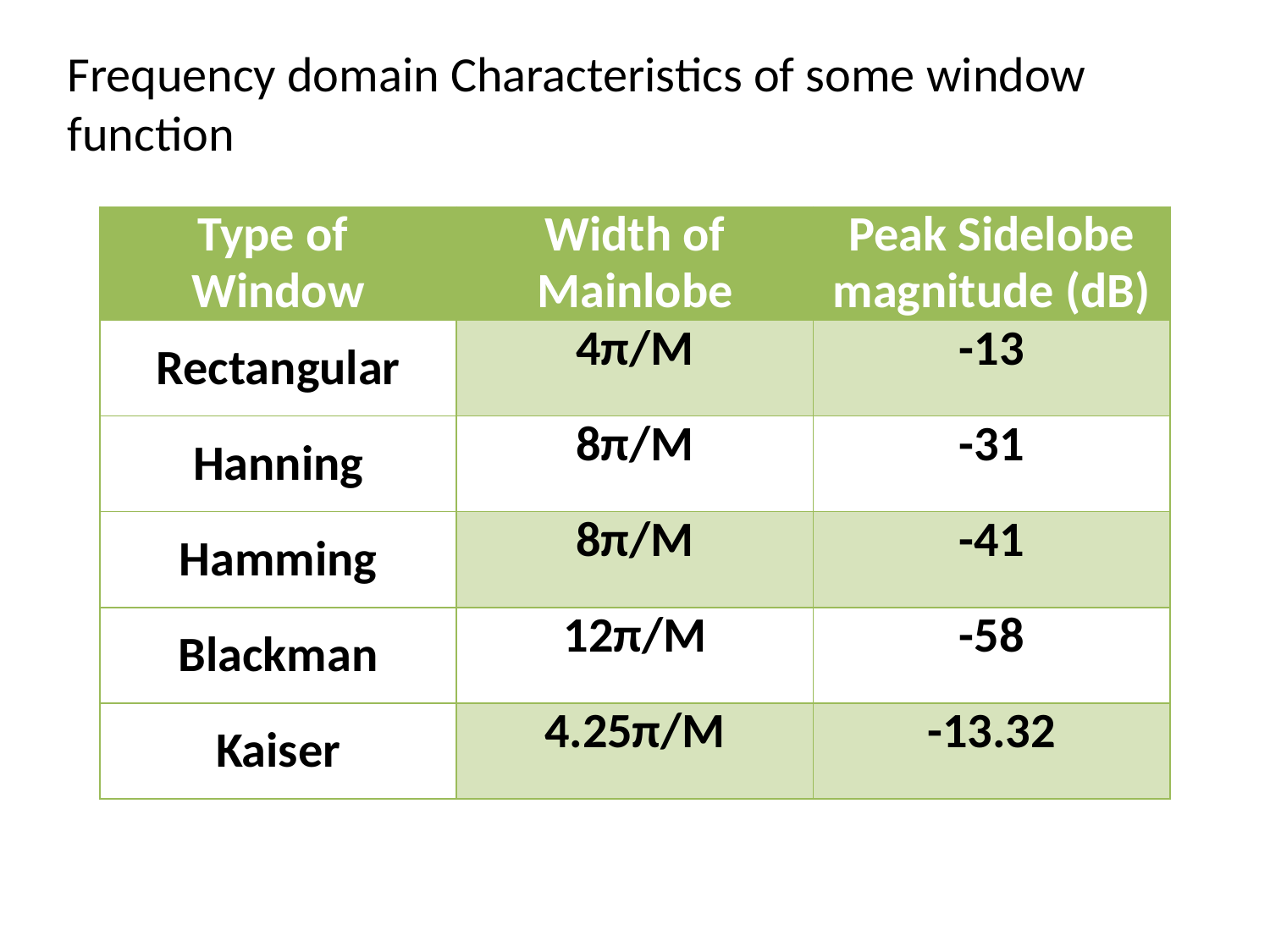

Frequency domain Characteristics of some window function
| Type of Window | Width of Mainlobe | Peak Sidelobe magnitude (dB) |
| --- | --- | --- |
| Rectangular | 4π/M | -13 |
| Hanning | 8π/M | -31 |
| Hamming | 8π/M | -41 |
| Blackman | 12π/M | -58 |
| Kaiser | 4.25π/M | -13.32 |